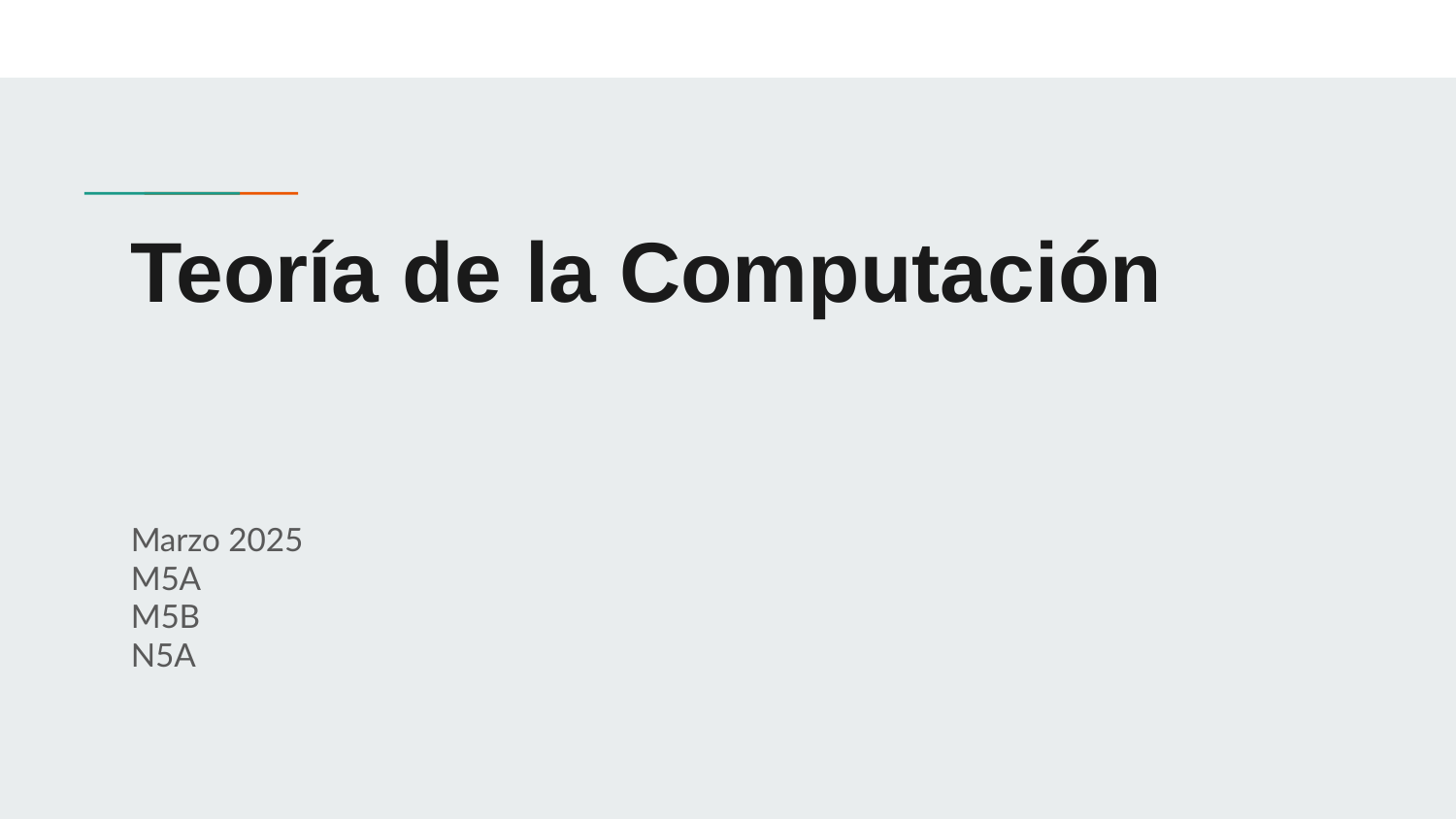

# Teoría de la Computación
Marzo 2025
M5A
M5B
N5A